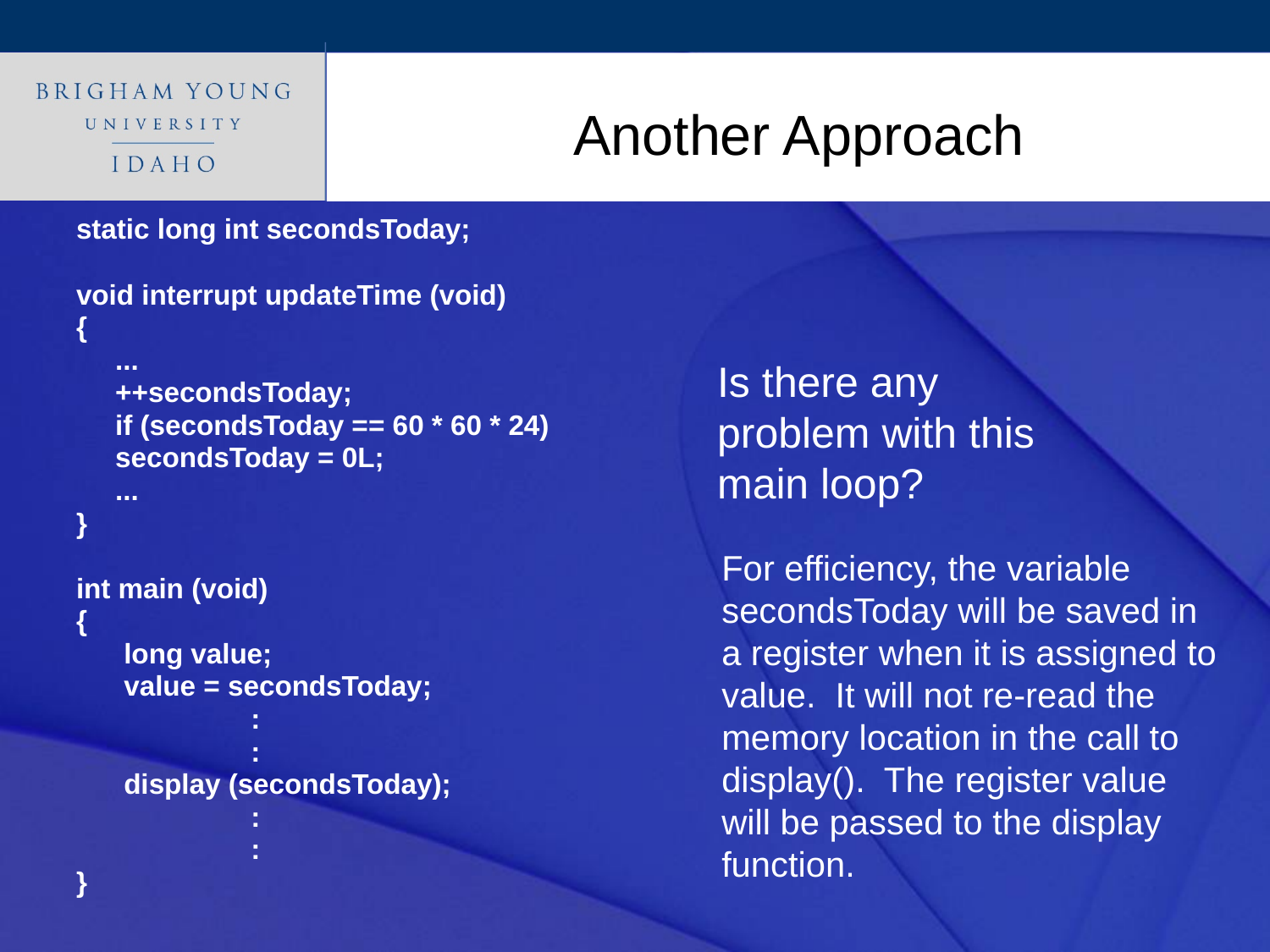

# Another Approach
static long int secondsToday;

void interrupt updateTime (void)
{
     ...
     ++secondsToday;
     if (secondsToday == 60 * 60 * 24)
     secondsToday = 0L;
     ...
}

int main (void)
{
	long value;
     	value = secondsToday;
		:
		:
	display (secondsToday);
		:
		:
}
Is there any problem with this main loop?
For efficiency, the variable secondsToday will be saved in a register when it is assigned to value.  It will not re-read the memory location in the call to display().  The register value will be passed to the display function.